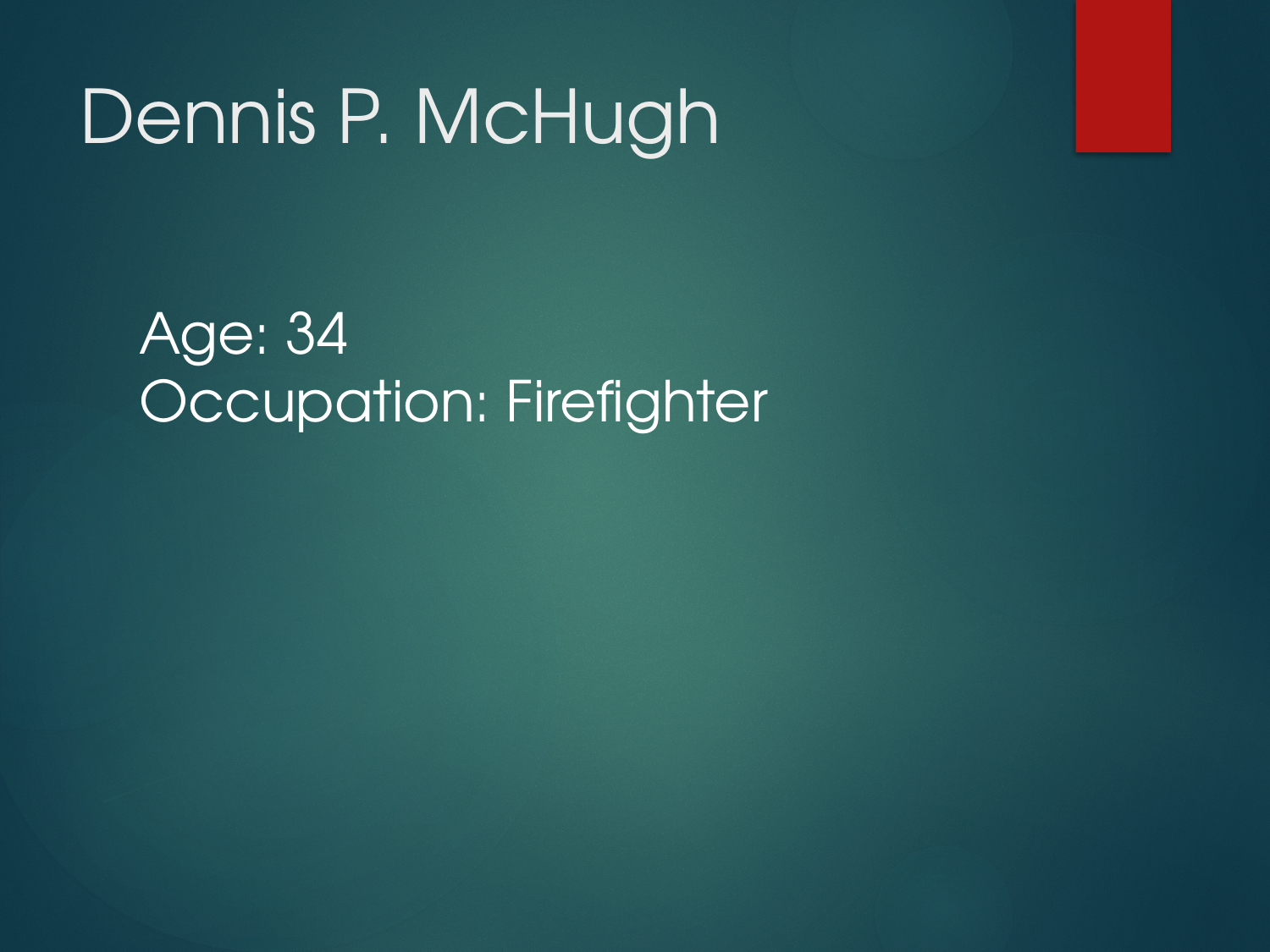

# Dennis P. McHugh

Age: 34
Occupation: Firefighter